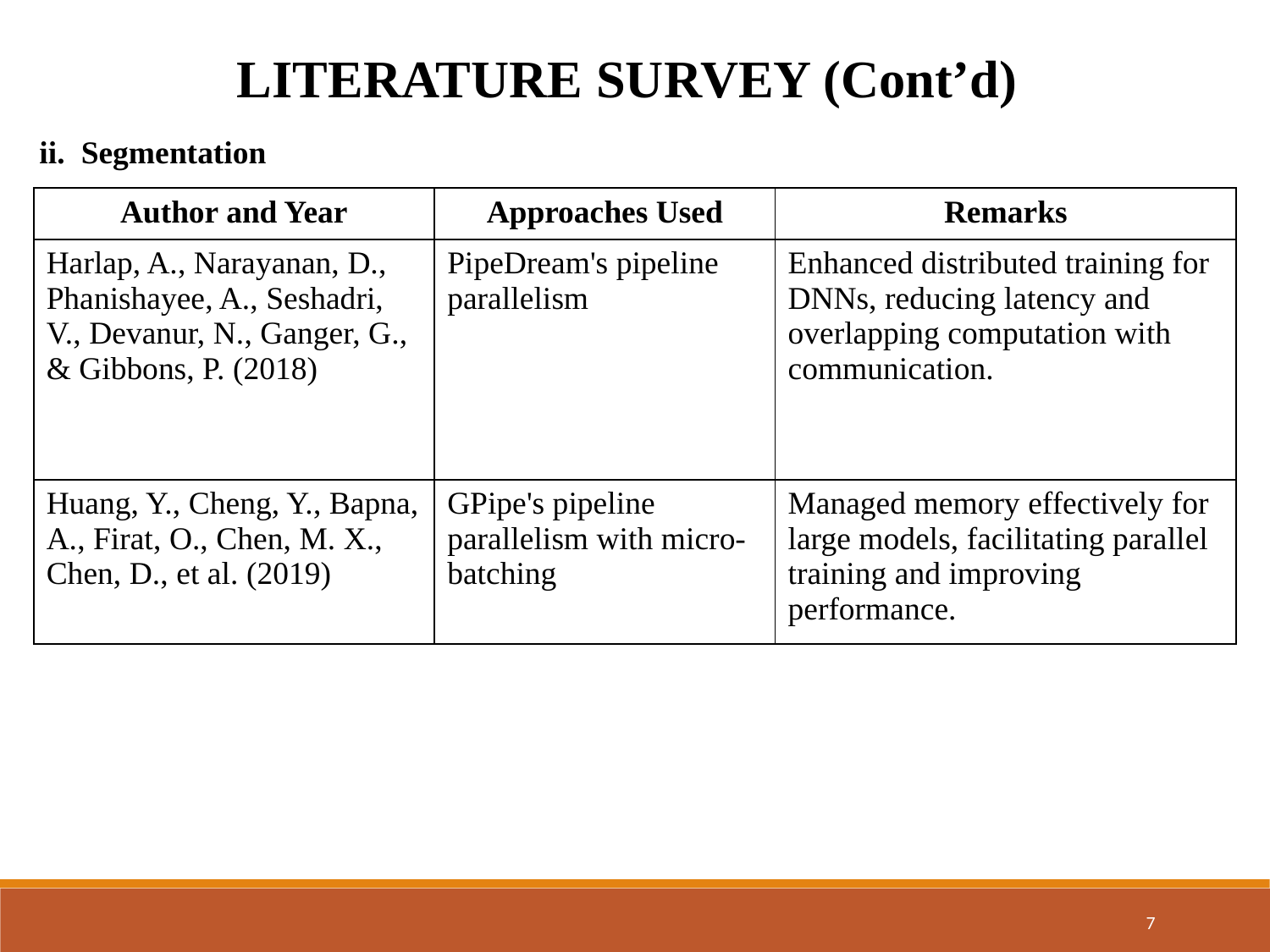

LITERATURE SURVEY (Cont’d)
ii.  Segmentation
| Author and Year | Approaches Used | Remarks |
| --- | --- | --- |
| Harlap, A., Narayanan, D., Phanishayee, A., Seshadri, V., Devanur, N., Ganger, G., & Gibbons, P. (2018) | PipeDream's pipeline parallelism | Enhanced distributed training for DNNs, reducing latency and overlapping computation with communication. |
| Huang, Y., Cheng, Y., Bapna, A., Firat, O., Chen, M. X., Chen, D., et al. (2019) | GPipe's pipeline parallelism with micro-batching | Managed memory effectively for large models, facilitating parallel training and improving performance. |
7